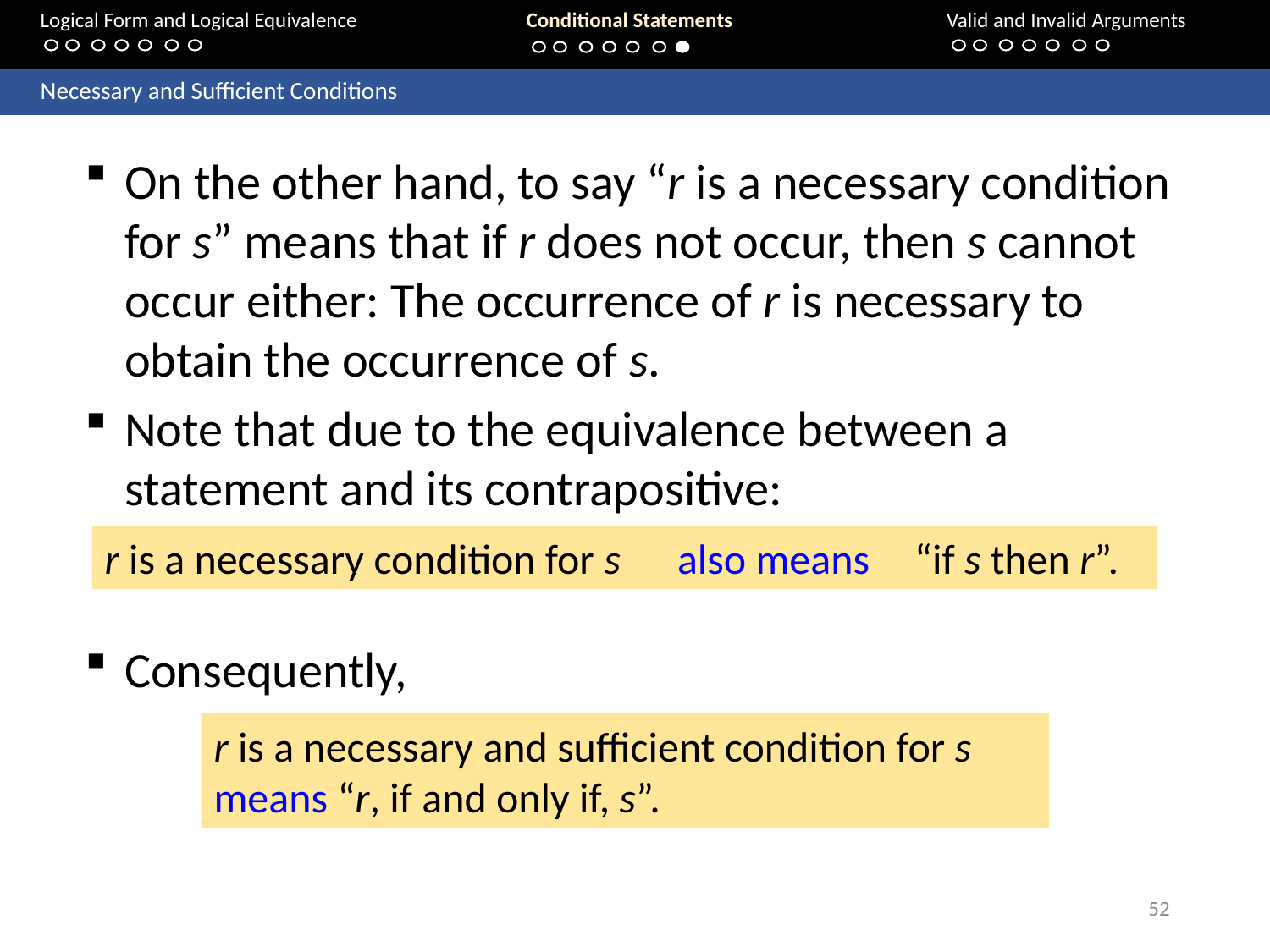

Logical Form and Logical Equivalence		Conditional Statements			Valid and Invalid Arguments

	Necessary and Sufficient Conditions
On the other hand, to say “r is a necessary condition for s” means that if r does not occur, then s cannot occur either: The occurrence of r is necessary to obtain the occurrence of s.
Note that due to the equivalence between a statement and its contrapositive:
r is a necessary condition for s	also means	“if s then r”.
Consequently,
r is a necessary and sufficient condition for s
means “r, if and only if, s”.
52